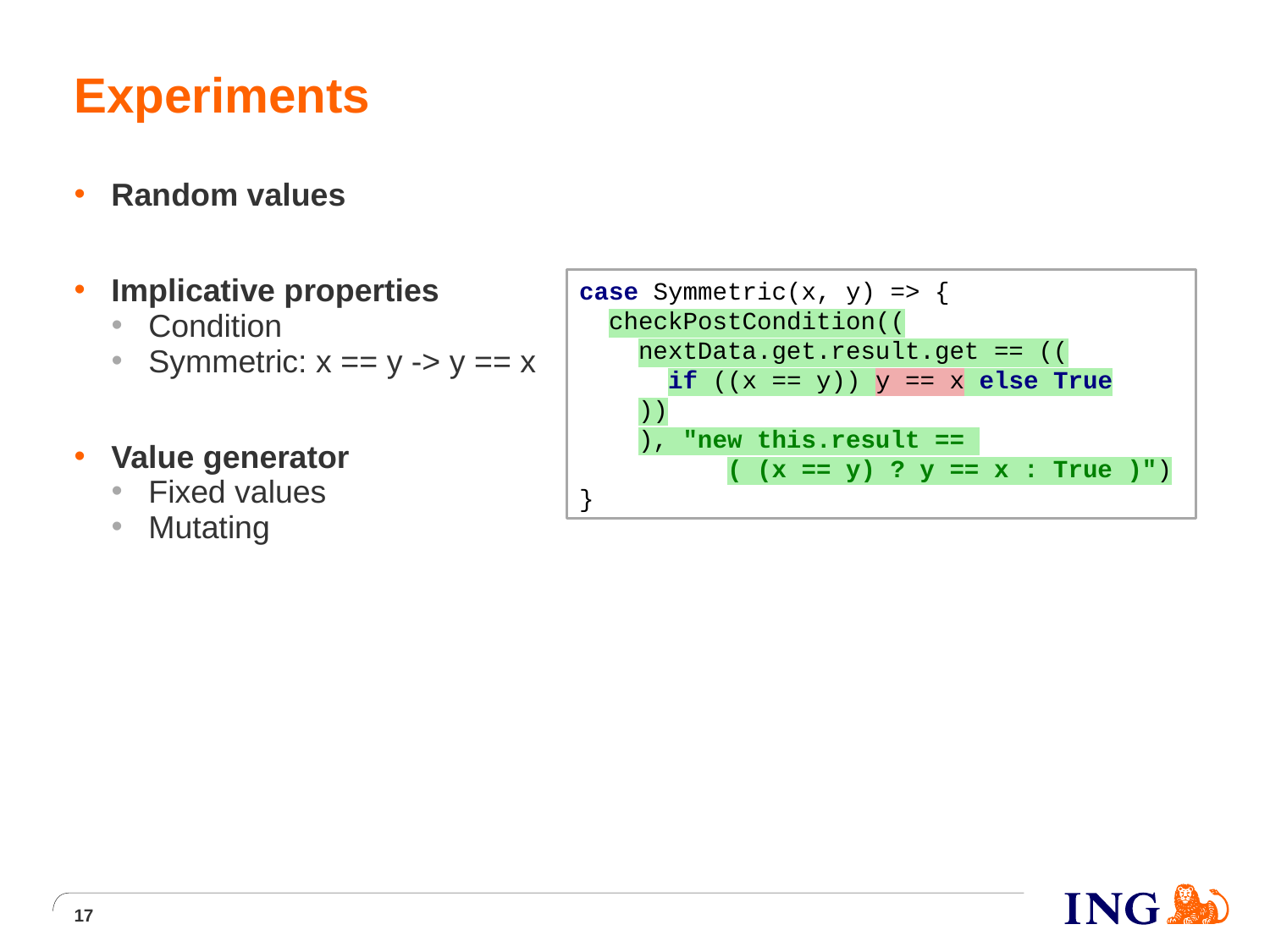

# Experiments
Random values

Implicative properties
Condition
Symmetric: x == y -> y == x

Value generator
Fixed values
Mutating

case Symmetric(x, y) => {
  checkPostCondition((
    nextData.get.result.get == ((
      if ((x == y)) y == x else True
    ))
    ), "new this.result ==
          ( (x == y) ? y == x : True )")
}
17